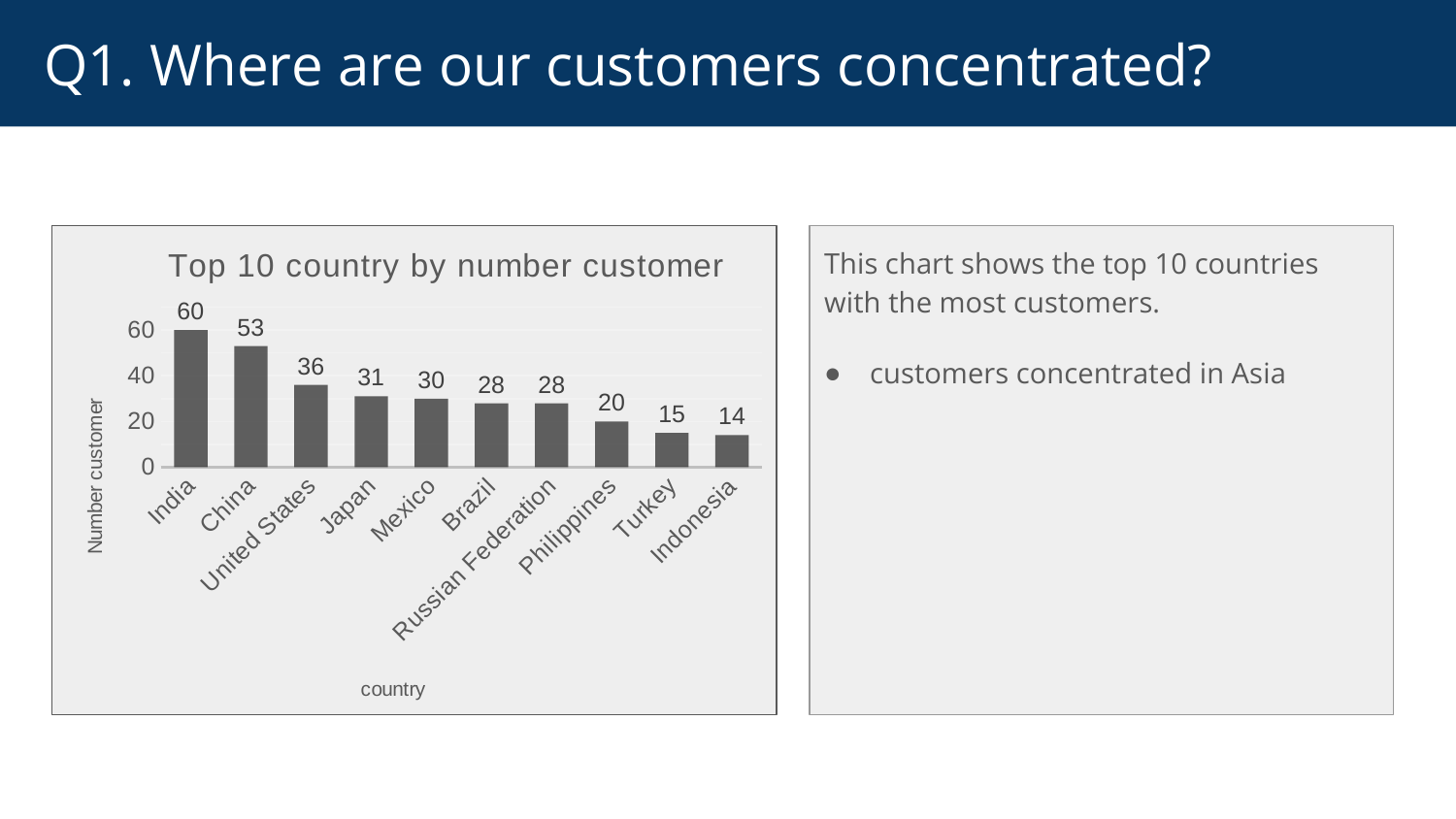

# Q1. Where are our customers concentrated?

### Chart: Top 10 country by number customer

| Category | number_customer |
|---|---|
| India | 60.0 |
| China | 53.0 |
| United States | 36.0 |
| Japan | 31.0 |
| Mexico | 30.0 |
| Brazil | 28.0 |
| Russian Federation | 28.0 |
| Philippines | 20.0 |
| Turkey | 15.0 |
| Indonesia | 14.0 |
This chart shows the top 10 countries with the most customers.
customers concentrated in Asia